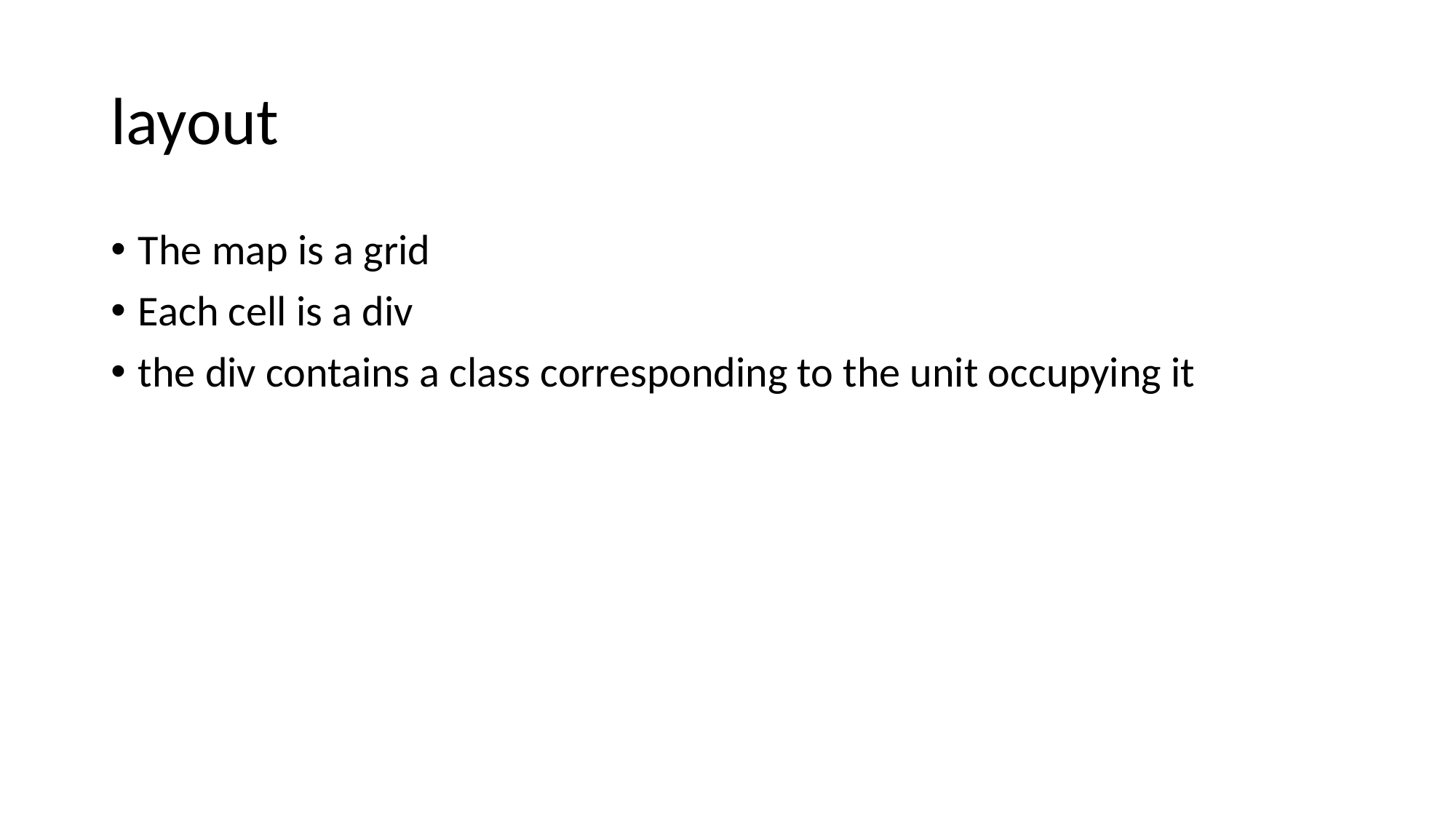

# layout
The map is a grid
Each cell is a div
the div contains a class corresponding to the unit occupying it